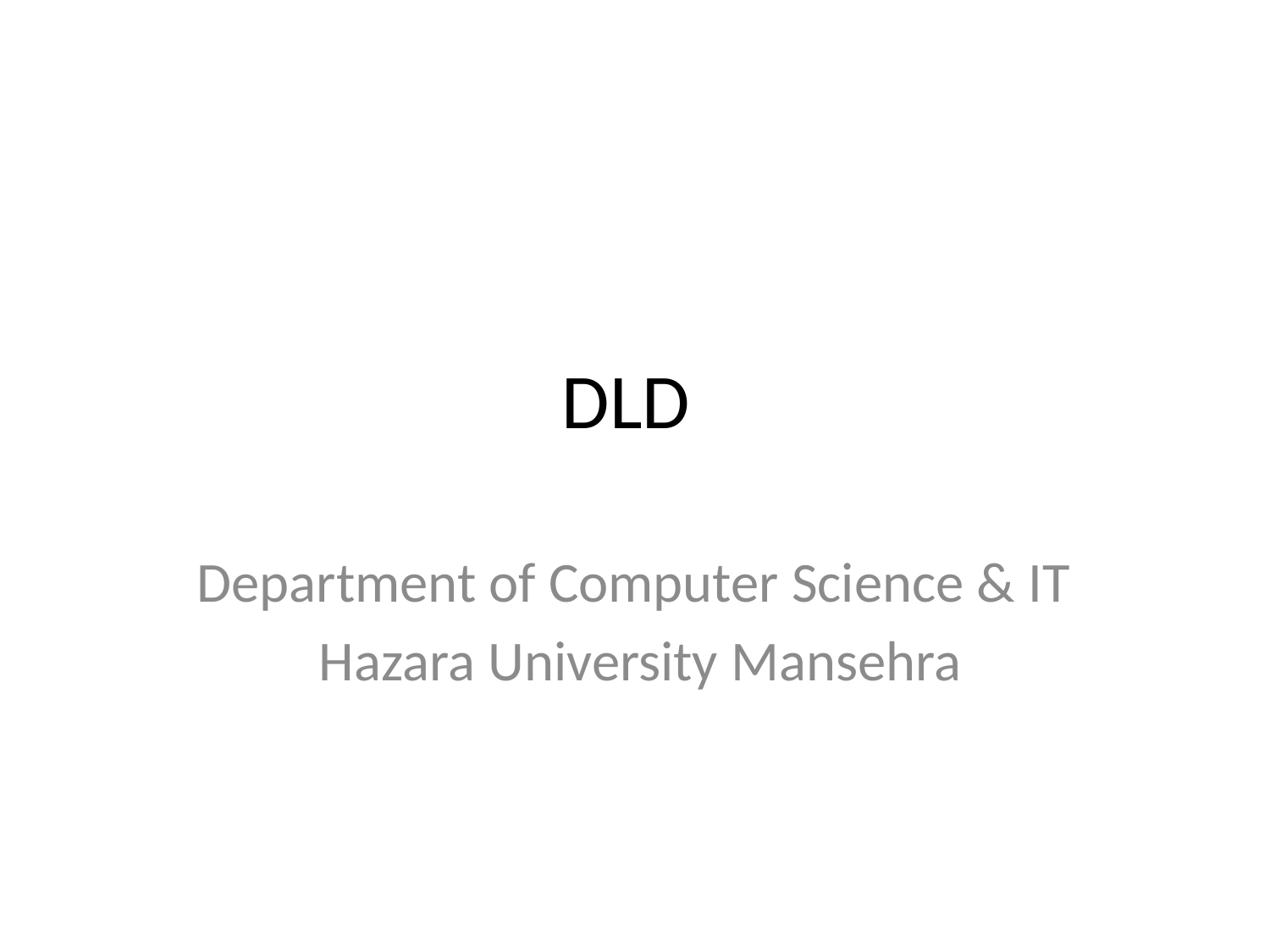

# DLD
Department of Computer Science & IT
Hazara University Mansehra